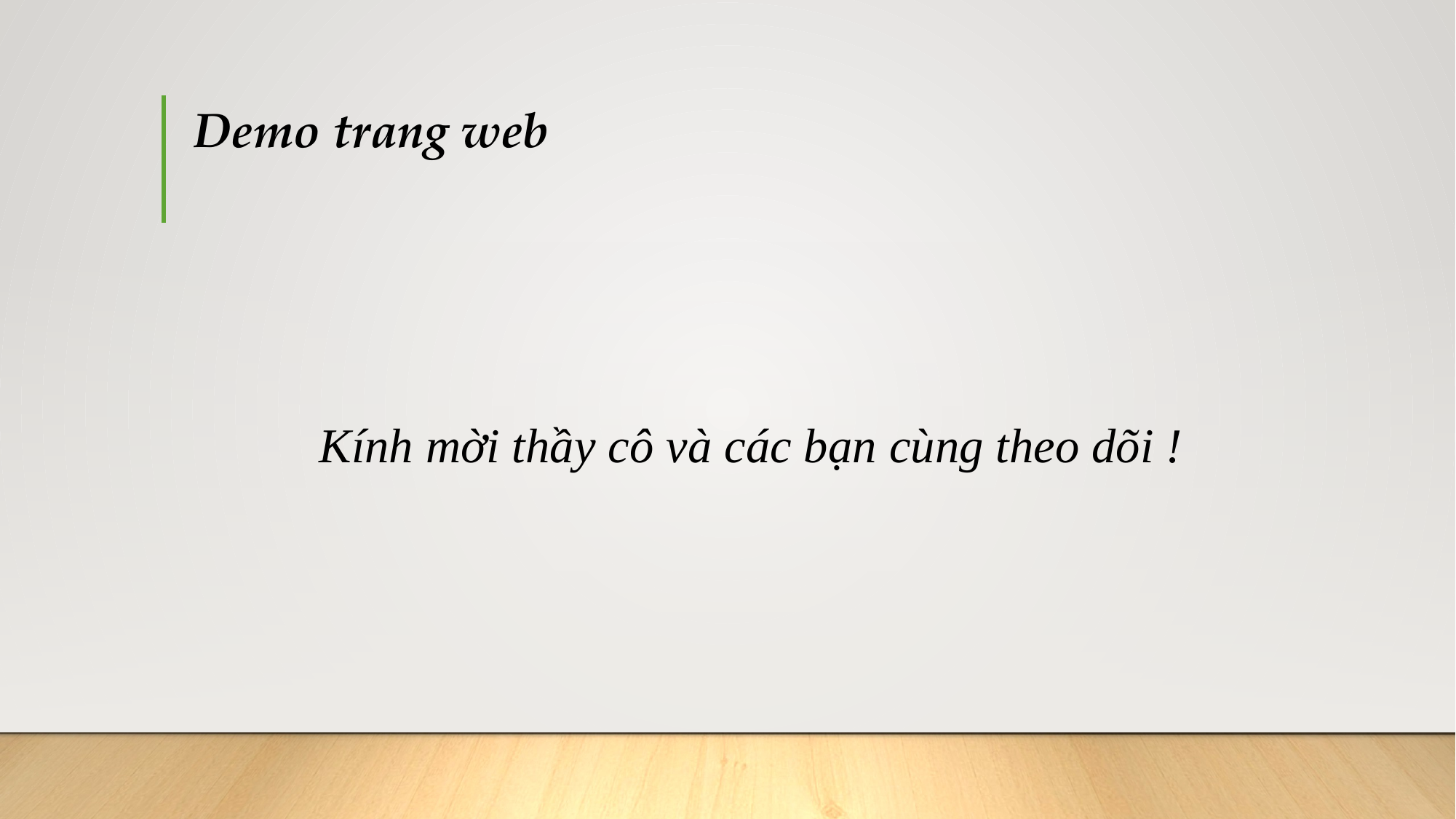

# Demo trang web
Kính mời thầy cô và các bạn cùng theo dõi !